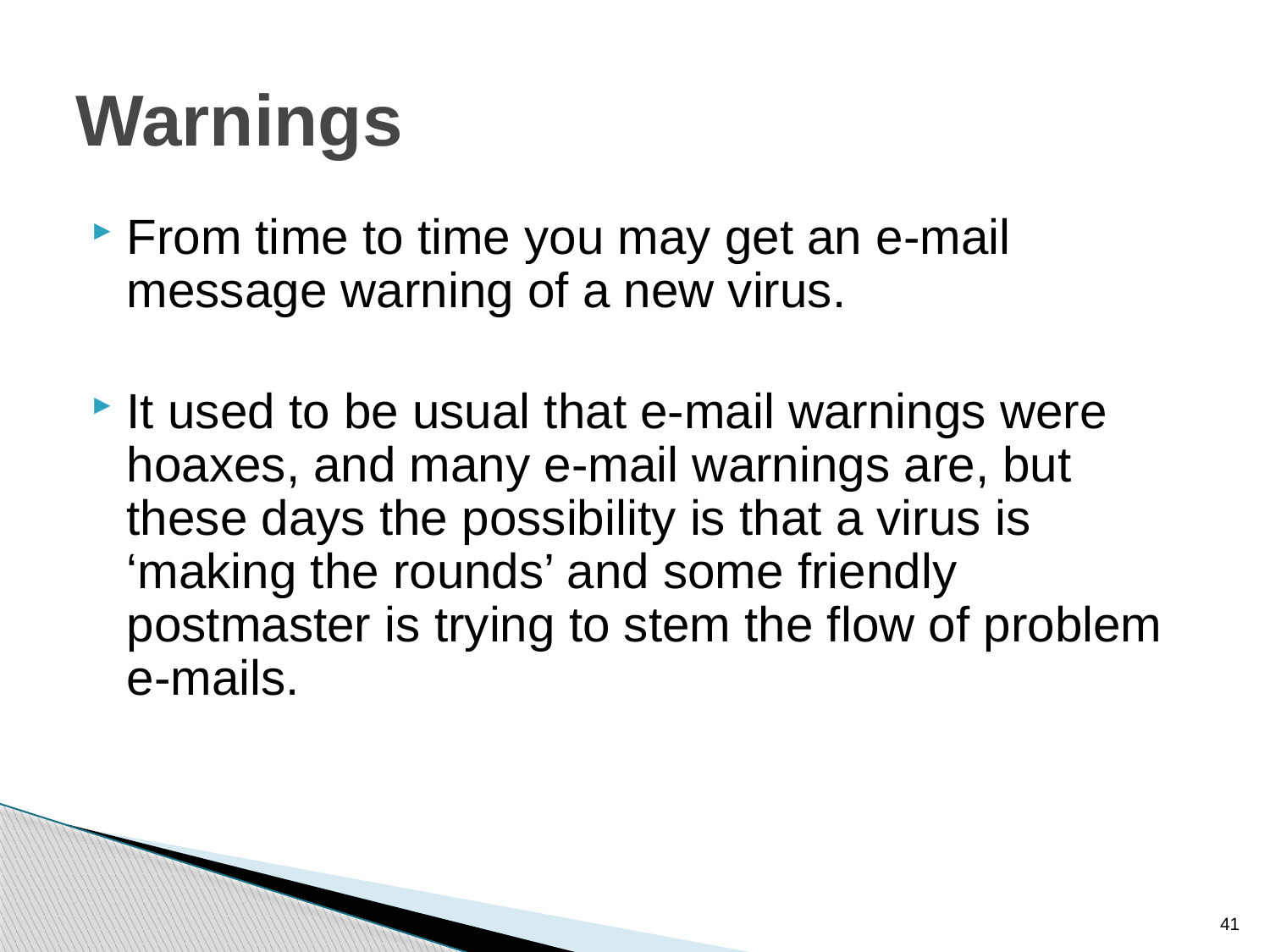

# Warnings
From time to time you may get an e-mail message warning of a new virus.

It used to be usual that e-mail warnings were hoaxes, and many e-mail warnings are, but these days the possibility is that a virus is ‘making the rounds’ and some friendly postmaster is trying to stem the flow of problem e-mails.
41